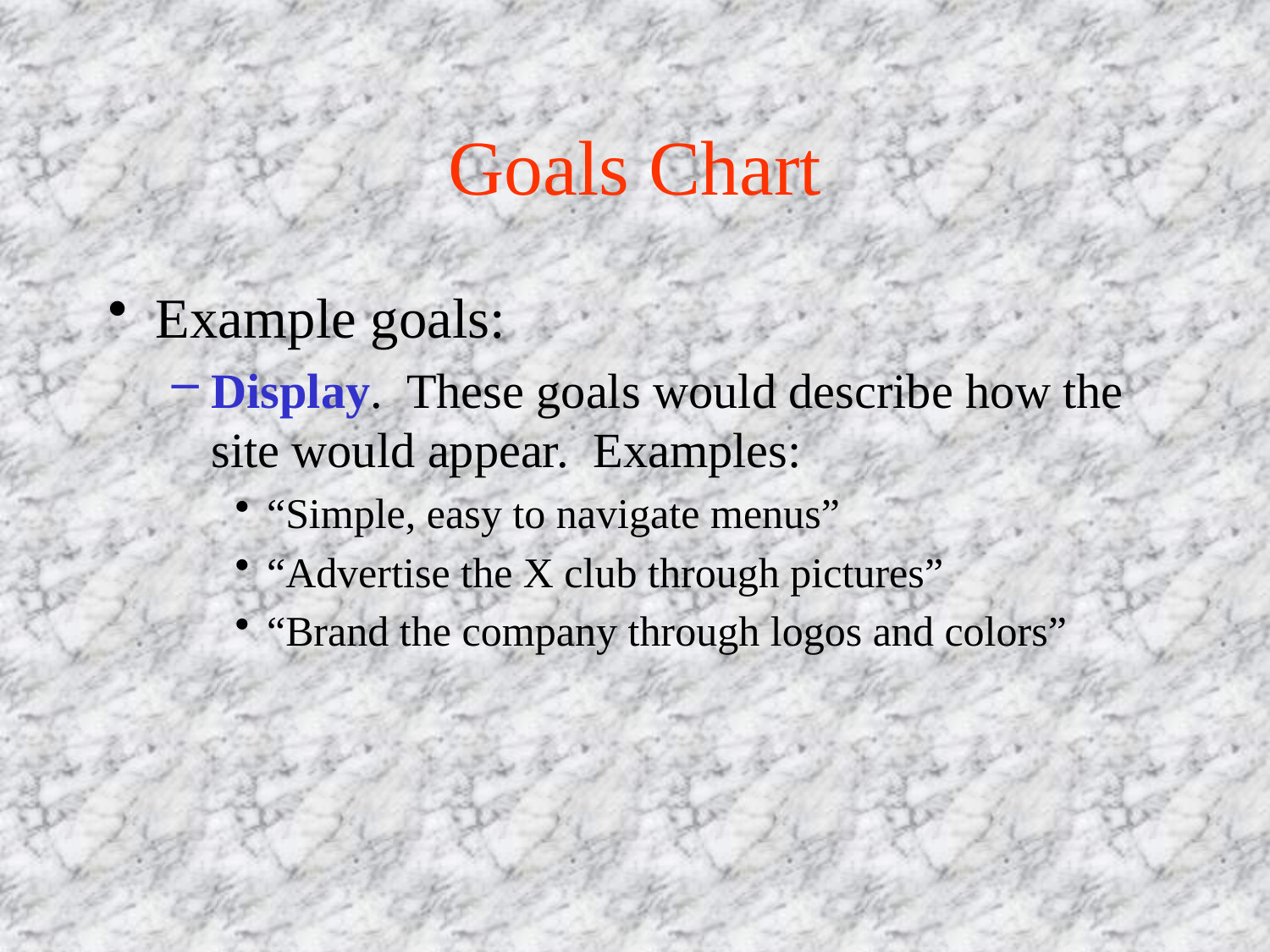

# Goals Chart
Example goals:
Display.  These goals would describe how the site would appear.  Examples:
“Simple, easy to navigate menus”
“Advertise the X club through pictures”
“Brand the company through logos and colors”